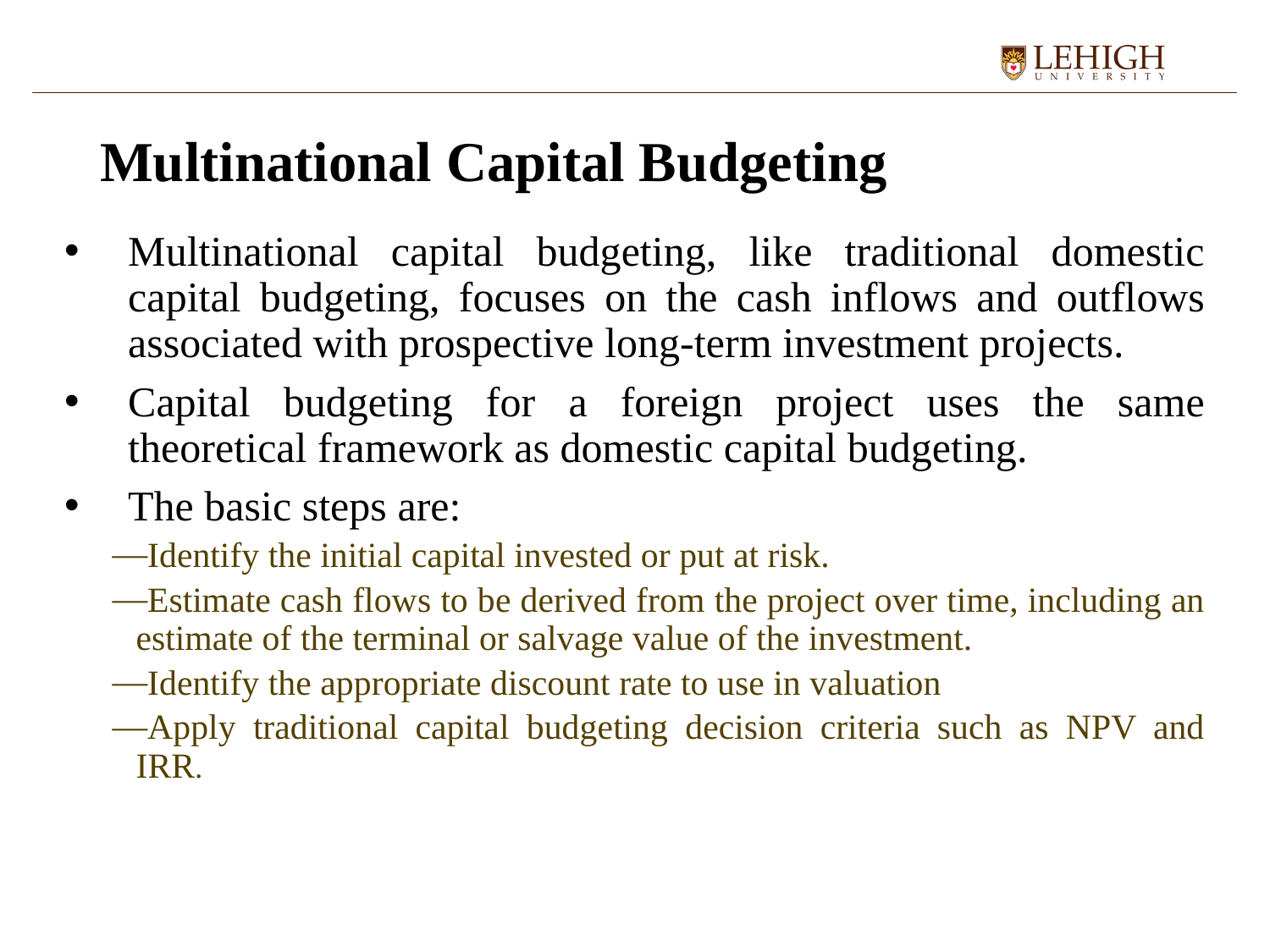

# Multinational Capital Budgeting
Multinational capital budgeting, like traditional domestic capital budgeting, focuses on the cash inflows and outflows associated with prospective long-term investment projects.
Capital budgeting for a foreign project uses the same theoretical framework as domestic capital budgeting.
The basic steps are:
Identify the initial capital invested or put at risk.
Estimate cash flows to be derived from the project over time, including an estimate of the terminal or salvage value of the investment.
Identify the appropriate discount rate to use in valuation
Apply traditional capital budgeting decision criteria such as NPV and IRR.